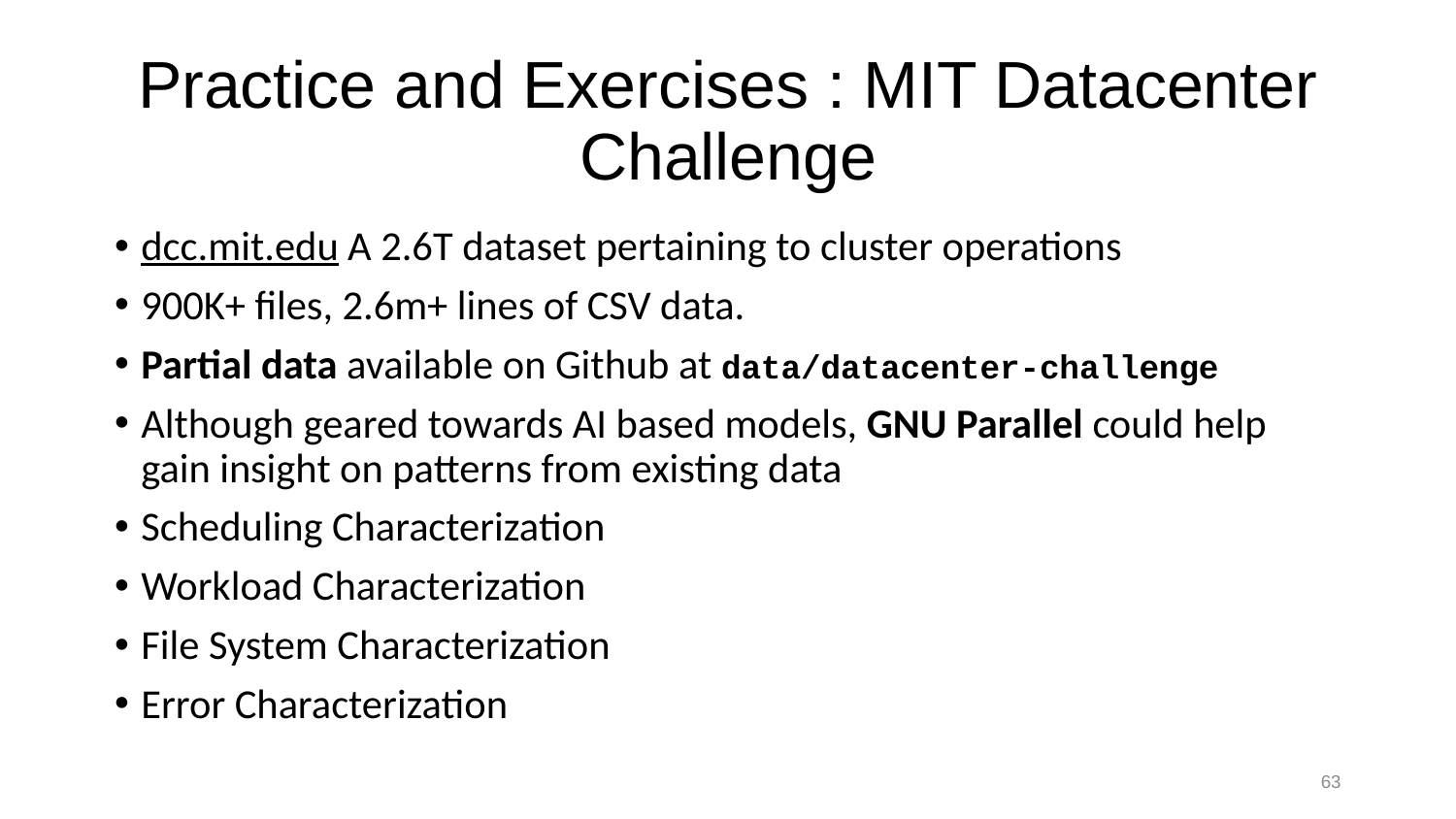

# Practice and Exercises : MIT Datacenter Challenge
dcc.mit.edu A 2.6T dataset pertaining to cluster operations
900K+ files, 2.6m+ lines of CSV data.
Partial data available on Github at data/datacenter-challenge
Although geared towards AI based models, GNU Parallel could help gain insight on patterns from existing data
Scheduling Characterization
Workload Characterization
File System Characterization
Error Characterization
63